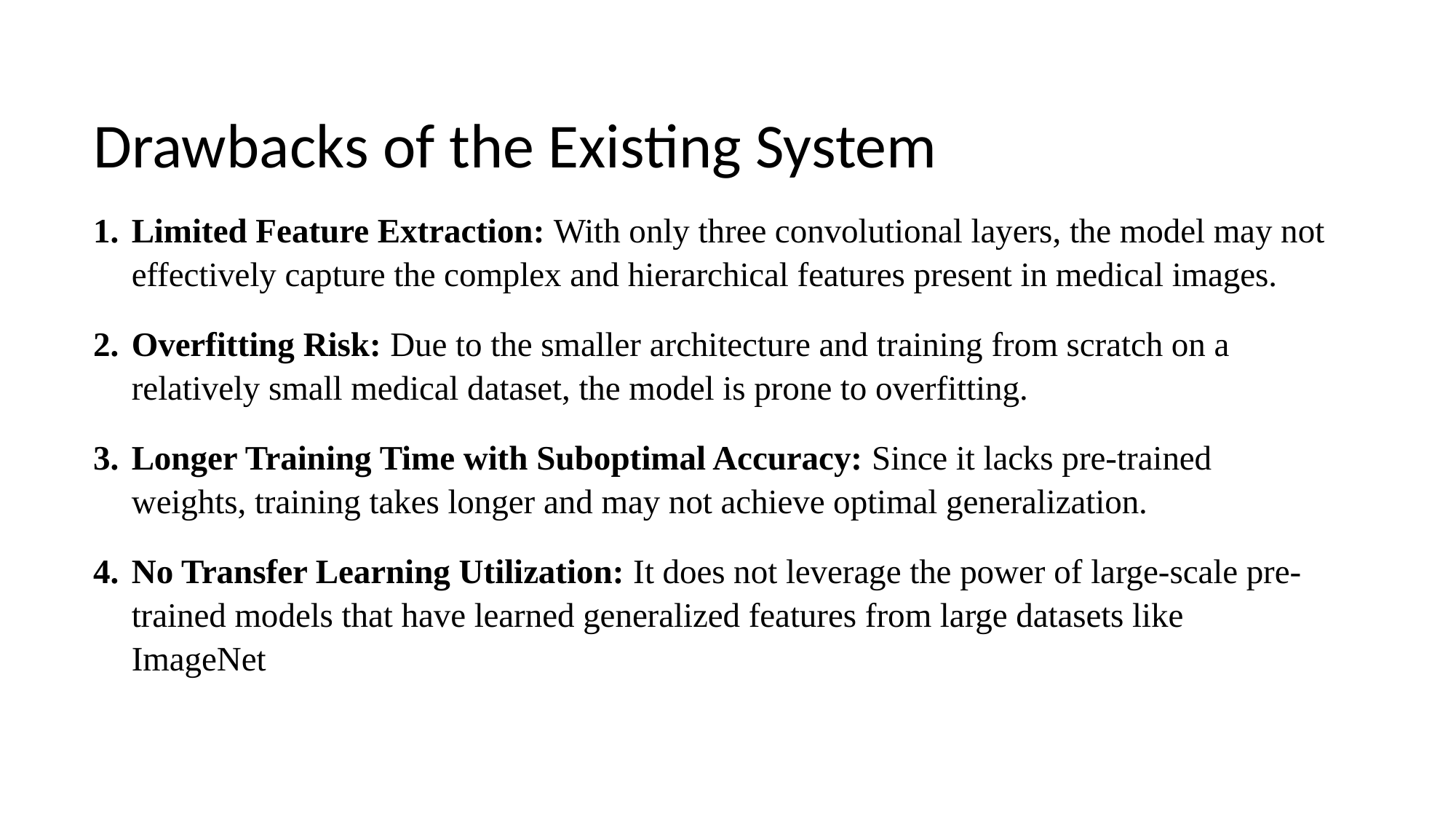

Drawbacks of the Existing System
Limited Feature Extraction: With only three convolutional layers, the model may not effectively capture the complex and hierarchical features present in medical images.
Overfitting Risk: Due to the smaller architecture and training from scratch on a relatively small medical dataset, the model is prone to overfitting.
Longer Training Time with Suboptimal Accuracy: Since it lacks pre-trained weights, training takes longer and may not achieve optimal generalization.
No Transfer Learning Utilization: It does not leverage the power of large-scale pre-trained models that have learned generalized features from large datasets like ImageNet